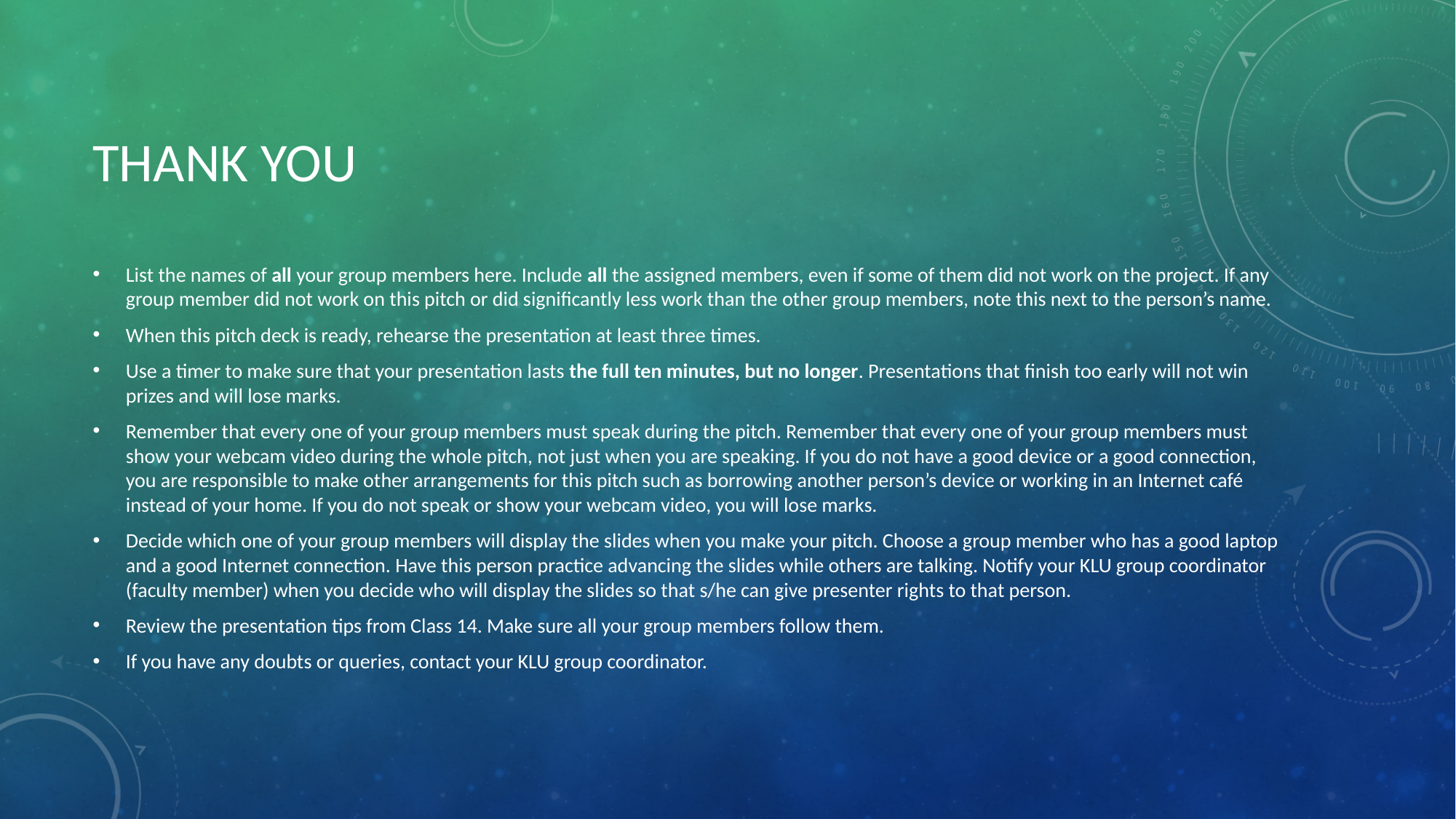

# Thank you
List the names of all your group members here. Include all the assigned members, even if some of them did not work on the project. If any group member did not work on this pitch or did significantly less work than the other group members, note this next to the person’s name.
When this pitch deck is ready, rehearse the presentation at least three times.
Use a timer to make sure that your presentation lasts the full ten minutes, but no longer. Presentations that finish too early will not win prizes and will lose marks.
Remember that every one of your group members must speak during the pitch. Remember that every one of your group members must show your webcam video during the whole pitch, not just when you are speaking. If you do not have a good device or a good connection, you are responsible to make other arrangements for this pitch such as borrowing another person’s device or working in an Internet café instead of your home. If you do not speak or show your webcam video, you will lose marks.
Decide which one of your group members will display the slides when you make your pitch. Choose a group member who has a good laptop and a good Internet connection. Have this person practice advancing the slides while others are talking. Notify your KLU group coordinator (faculty member) when you decide who will display the slides so that s/he can give presenter rights to that person.
Review the presentation tips from Class 14. Make sure all your group members follow them.
If you have any doubts or queries, contact your KLU group coordinator.